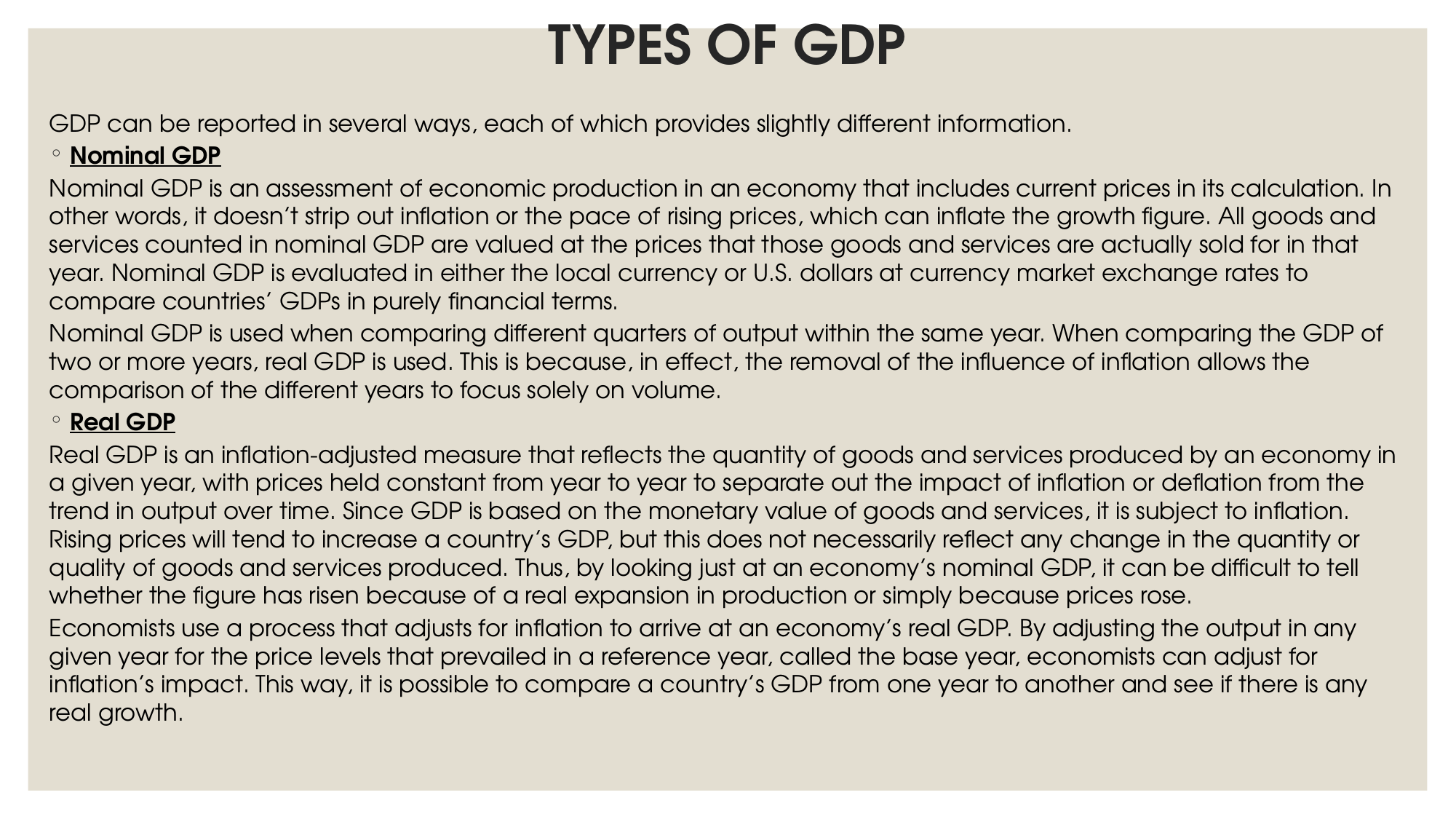

# TYPES OF GDP
GDP can be reported in several ways, each of which provides slightly different information.
Nominal GDP
Nominal GDP is an assessment of economic production in an economy that includes current prices in its calculation. In other words, it doesn’t strip out inflation or the pace of rising prices, which can inflate the growth figure. All goods and services counted in nominal GDP are valued at the prices that those goods and services are actually sold for in that year. Nominal GDP is evaluated in either the local currency or U.S. dollars at currency market exchange rates to compare countries’ GDPs in purely financial terms.
Nominal GDP is used when comparing different quarters of output within the same year. When comparing the GDP of two or more years, real GDP is used. This is because, in effect, the removal of the influence of inflation allows the comparison of the different years to focus solely on volume.
Real GDP
Real GDP is an inflation-adjusted measure that reflects the quantity of goods and services produced by an economy in a given year, with prices held constant from year to year to separate out the impact of inflation or deflation from the trend in output over time. Since GDP is based on the monetary value of goods and services, it is subject to inflation. Rising prices will tend to increase a country’s GDP, but this does not necessarily reflect any change in the quantity or quality of goods and services produced. Thus, by looking just at an economy’s nominal GDP, it can be difficult to tell whether the figure has risen because of a real expansion in production or simply because prices rose.
Economists use a process that adjusts for inflation to arrive at an economy’s real GDP. By adjusting the output in any given year for the price levels that prevailed in a reference year, called the base year, economists can adjust for inflation’s impact. This way, it is possible to compare a country’s GDP from one year to another and see if there is any real growth.